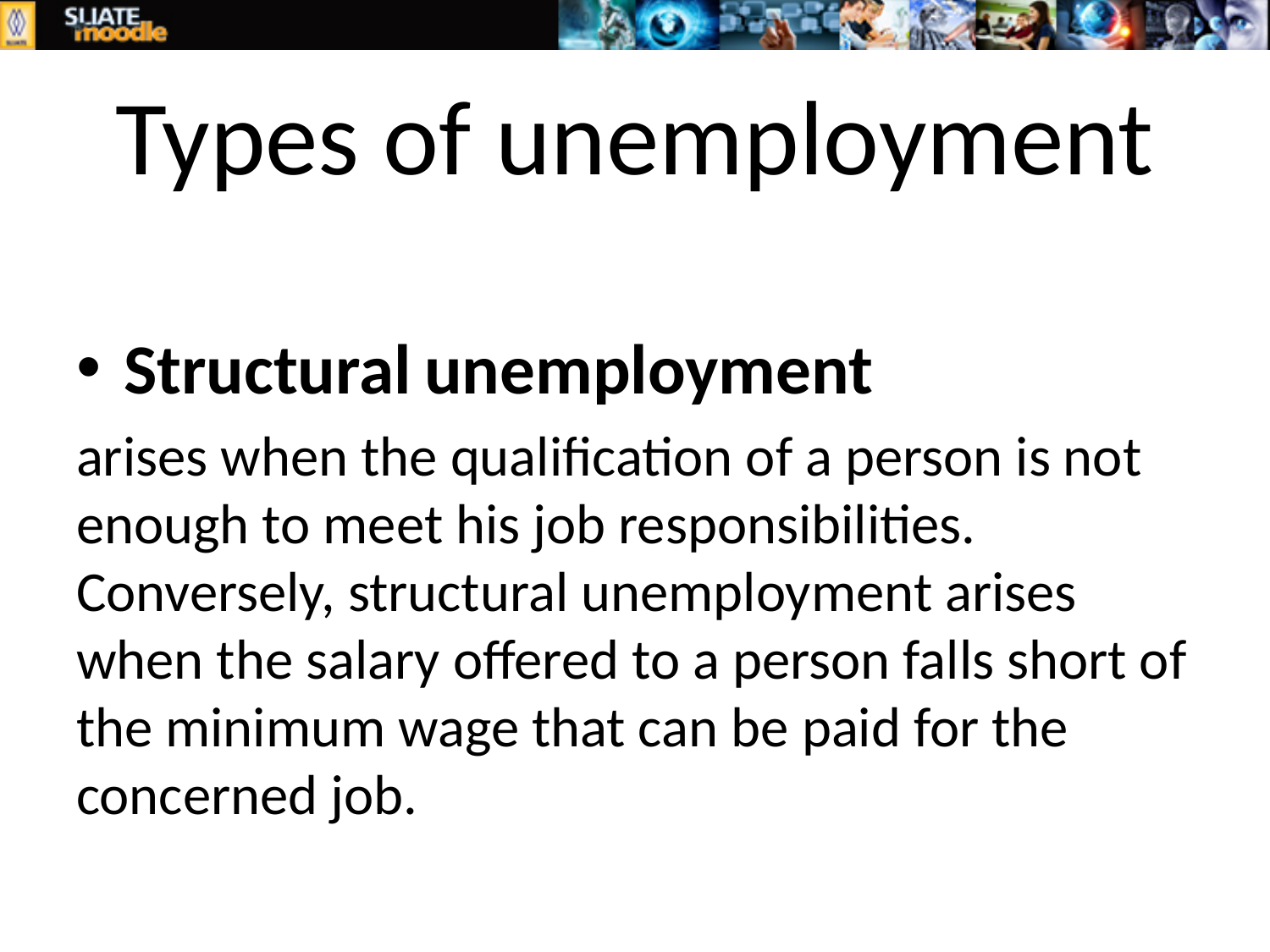

# Types of unemployment
Structural unemployment
arises when the qualification of a person is not enough to meet his job responsibilities. Conversely, structural unemployment arises when the salary offered to a person falls short of the minimum wage that can be paid for the concerned job.